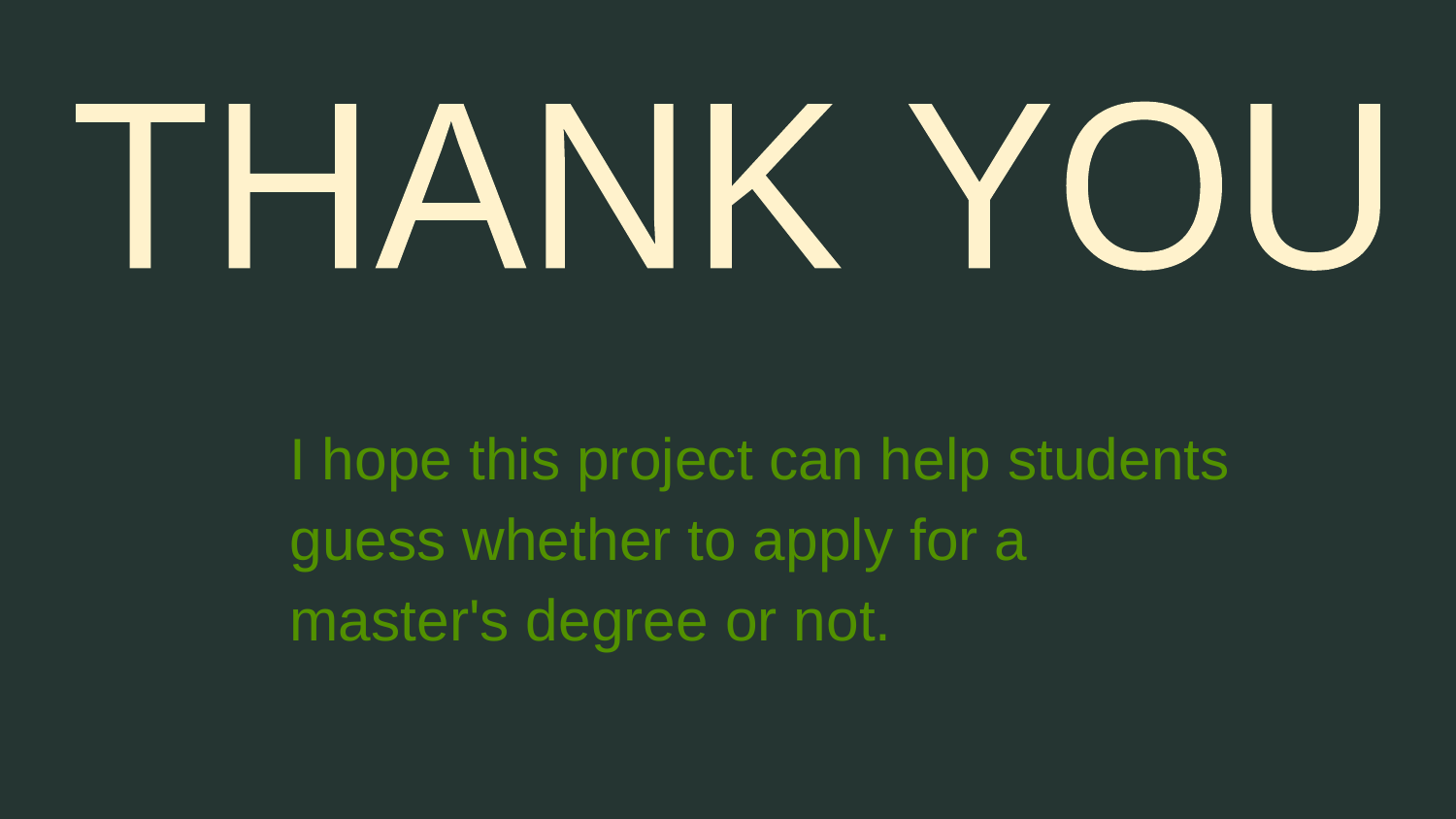

THANK YOU
I hope this project can help students guess whether to apply for a master's degree or not.